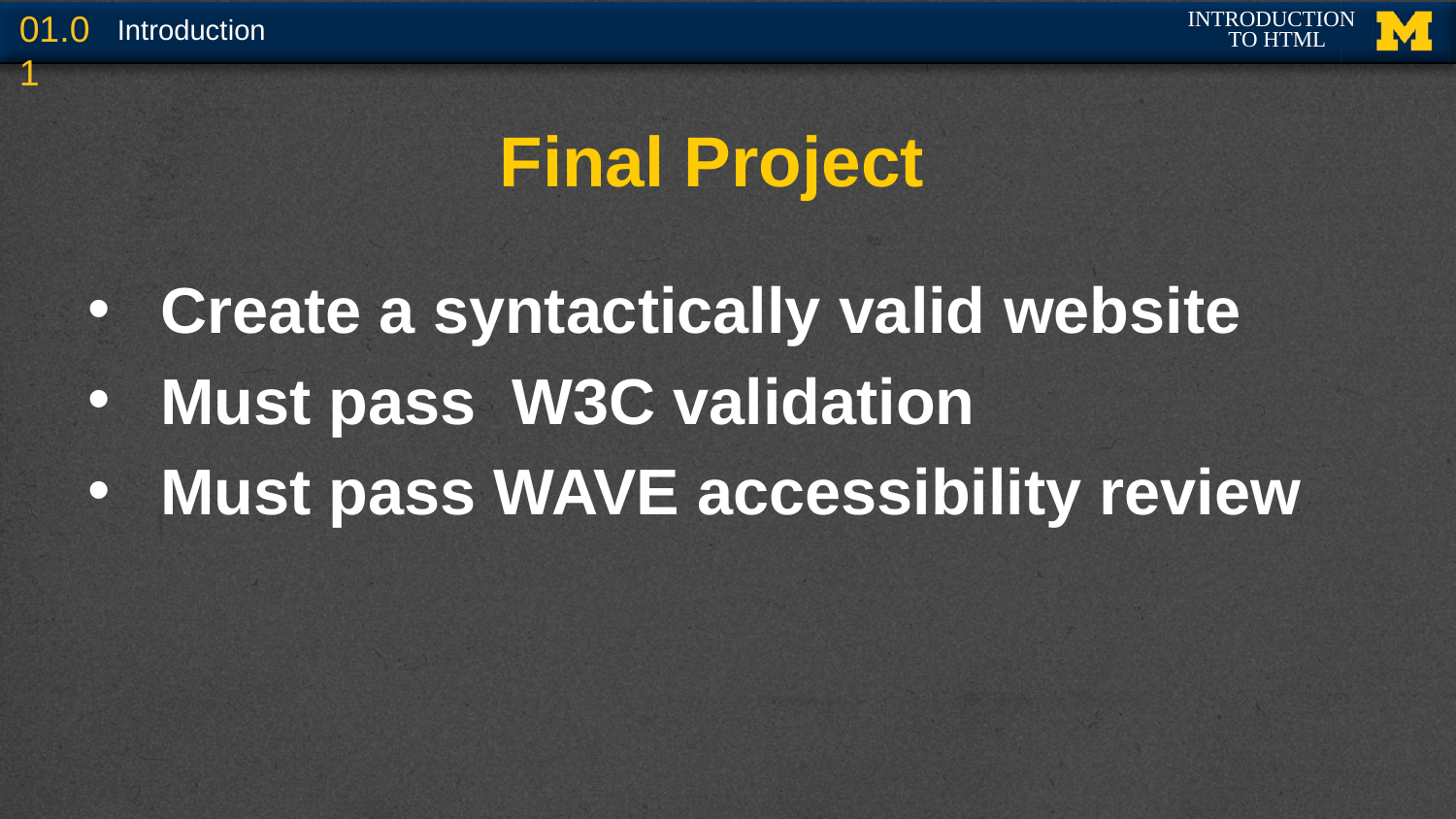

# Final Project
Create a syntactically valid website
Must pass  W3C validation
Must pass WAVE accessibility review